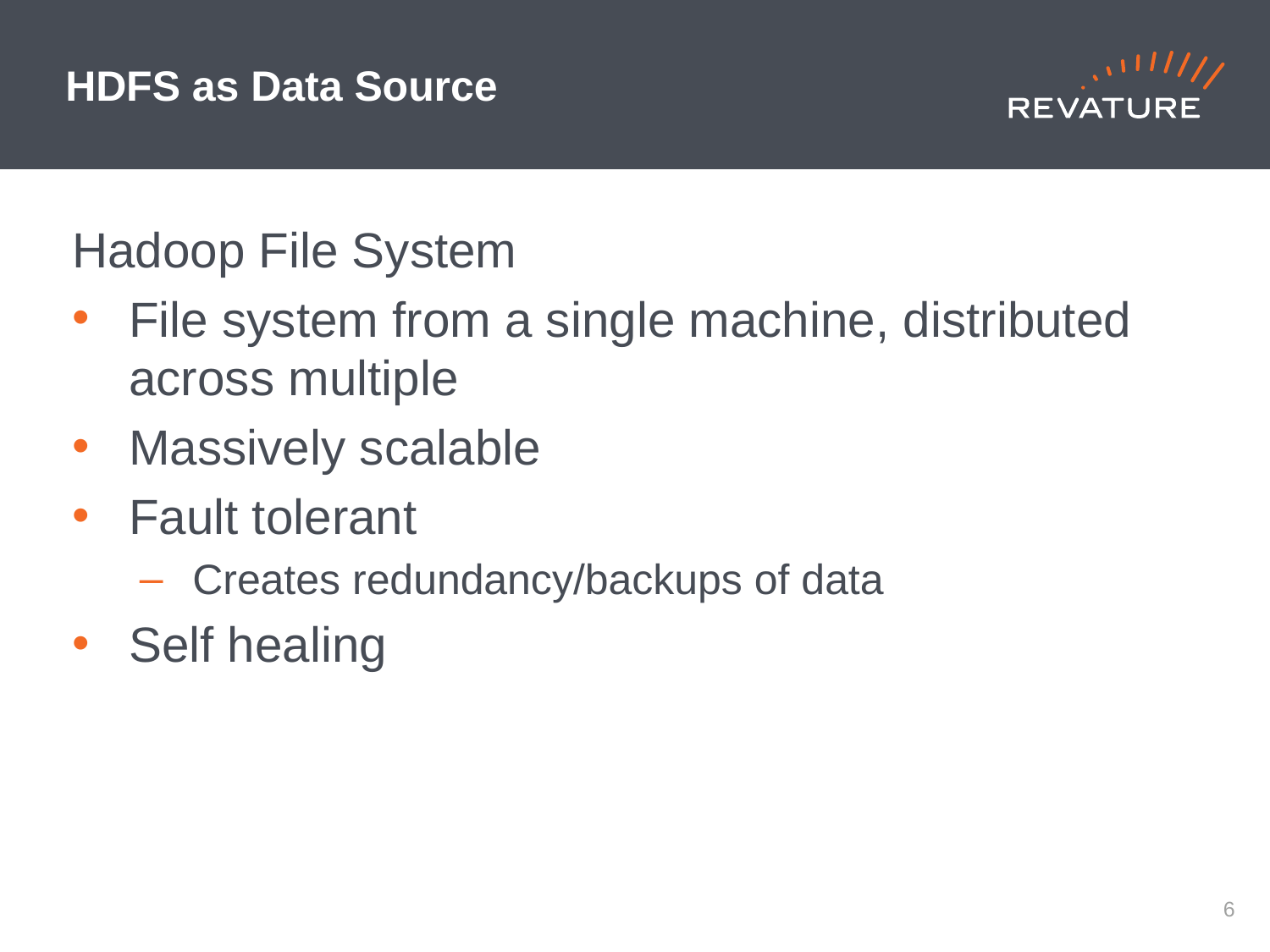

# HDFS as Data Source
Hadoop File System
File system from a single machine, distributed across multiple
Massively scalable
Fault tolerant
Creates redundancy/backups of data
Self healing
6